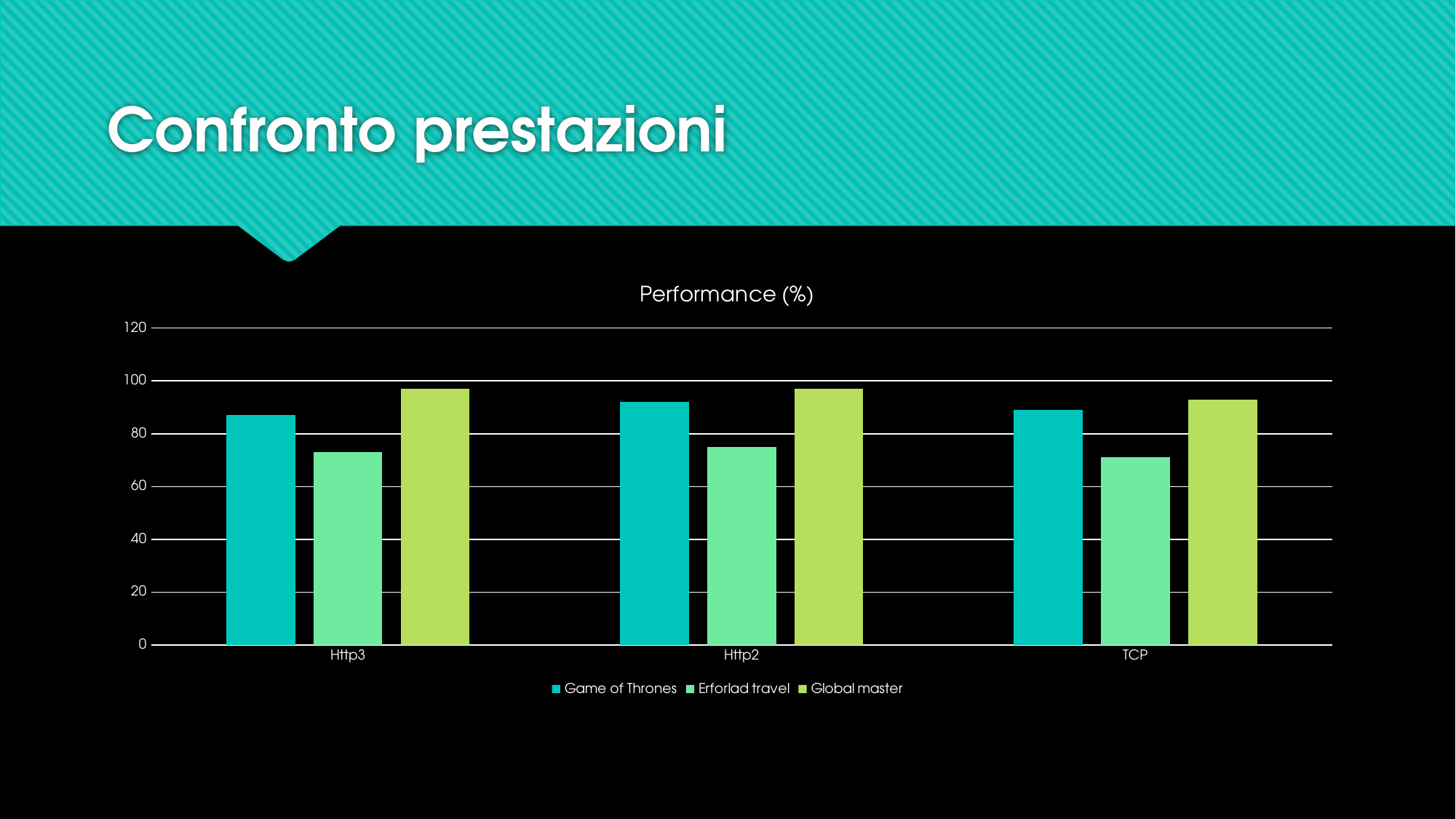

# Confronto prestazioni

### Chart: Performance (%)

| Category |  |  |  |
|---|---|---|---|
| Http3 | 87.0 | 73.0 | 97.0 |
| Http2 | 92.0 | 75.0 | 97.0 |
| TCP | 89.0 | 71.0 | 93.0 |